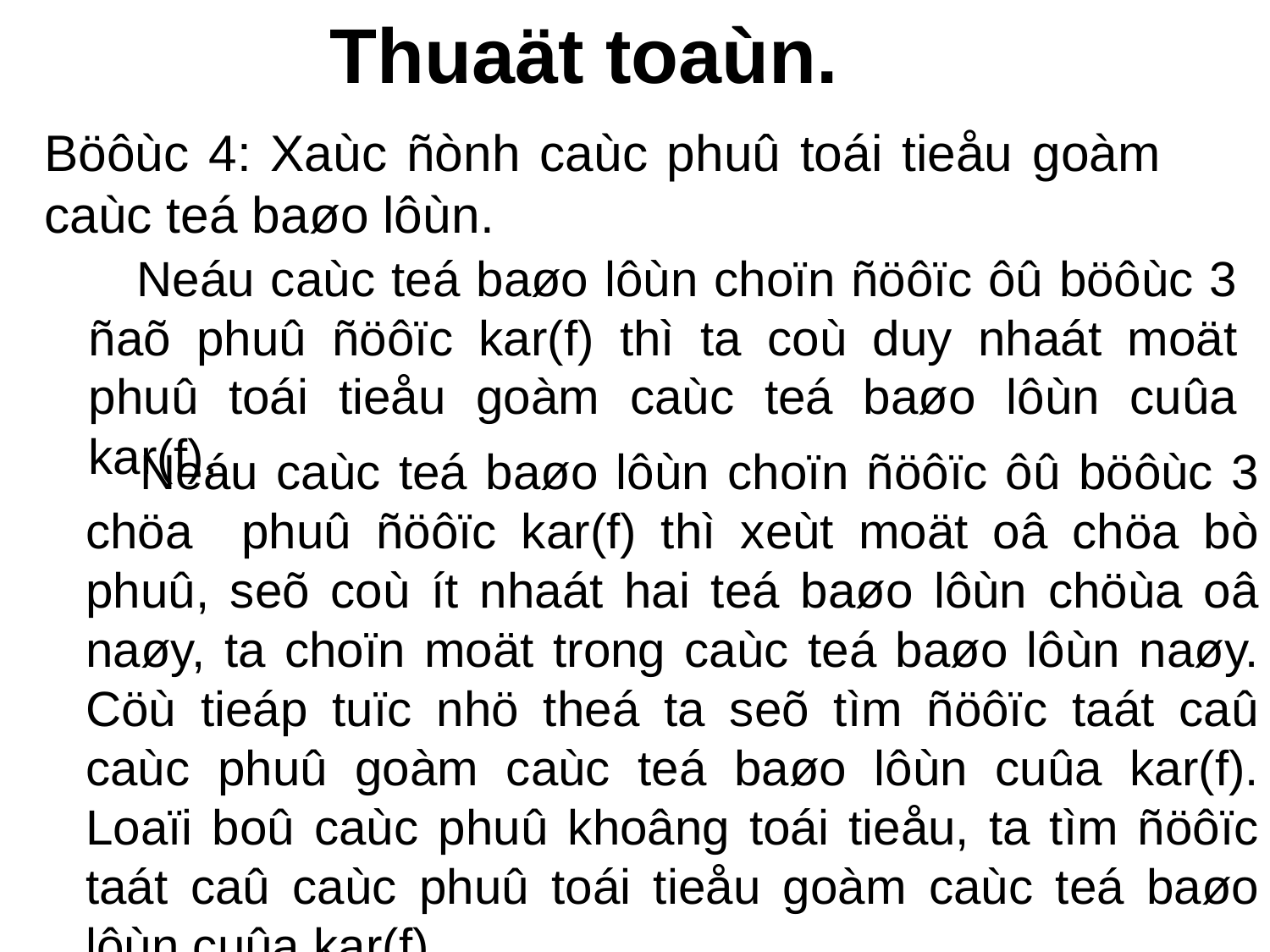

Thuaät toaùn.
Böôùc 4: Xaùc ñònh caùc phuû toái tieåu goàm caùc teá baøo lôùn.
   Neáu caùc teá baøo lôùn choïn ñöôïc ôû böôùc 3 ñaõ phuû ñöôïc kar(f) thì ta coù duy nhaát moät phuû toái tieåu goàm caùc teá baøo lôùn cuûa kar(f).
   Neáu caùc teá baøo lôùn choïn ñöôïc ôû böôùc 3 chöa  phuû ñöôïc kar(f) thì xeùt moät oâ chöa bò phuû, seõ coù ít nhaát hai teá baøo lôùn chöùa oâ naøy, ta choïn moät trong caùc teá baøo lôùn naøy. Cöù tieáp tuïc nhö theá ta seõ tìm ñöôïc taát caû caùc phuû goàm caùc teá baøo lôùn cuûa kar(f). Loaïi boû caùc phuû khoâng toái tieåu, ta tìm ñöôïc taát caû caùc phuû toái tieåu goàm caùc teá baøo lôùn cuûa kar(f).